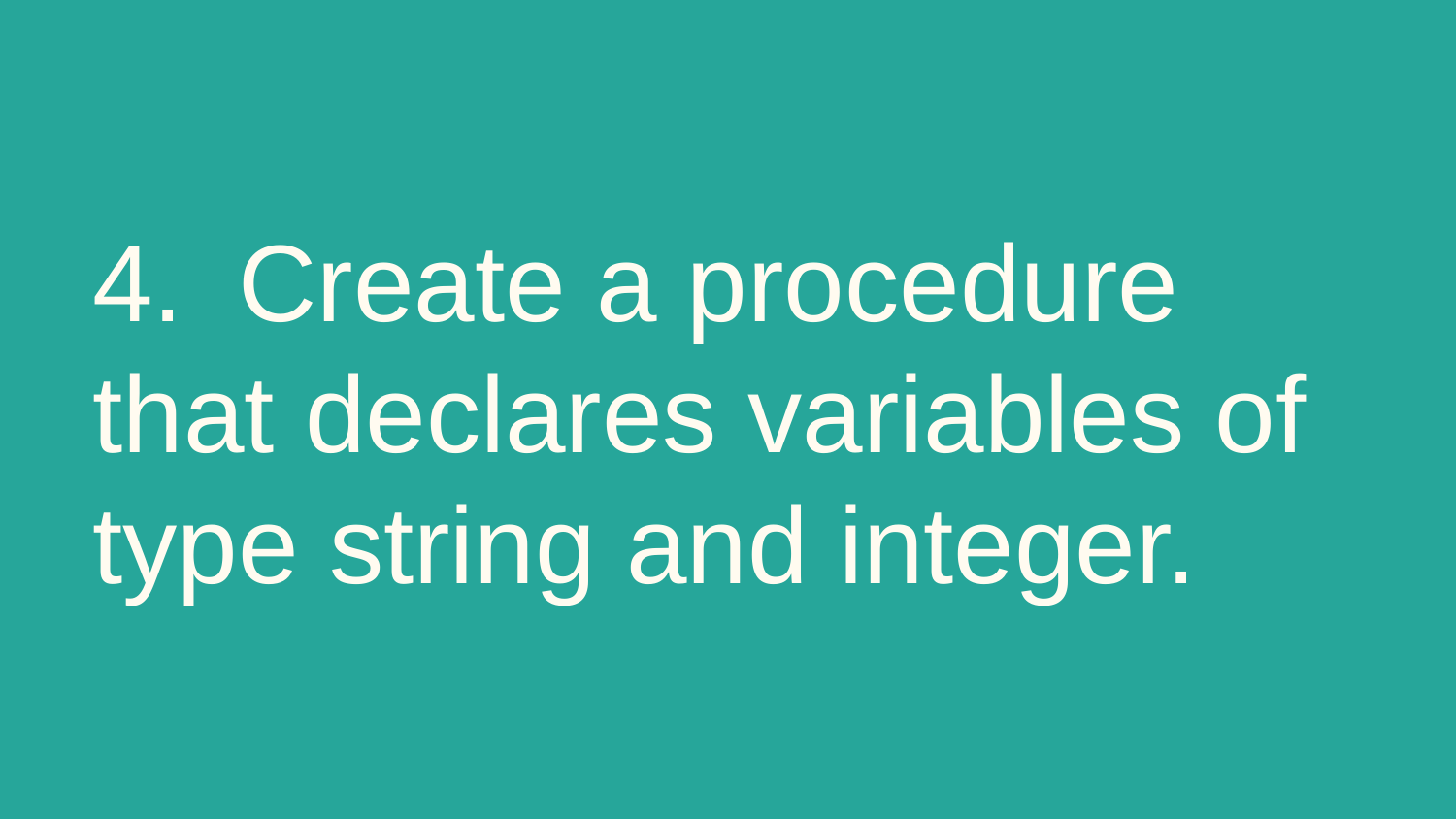

# 4.	Create a procedure that declares variables of type string and integer.